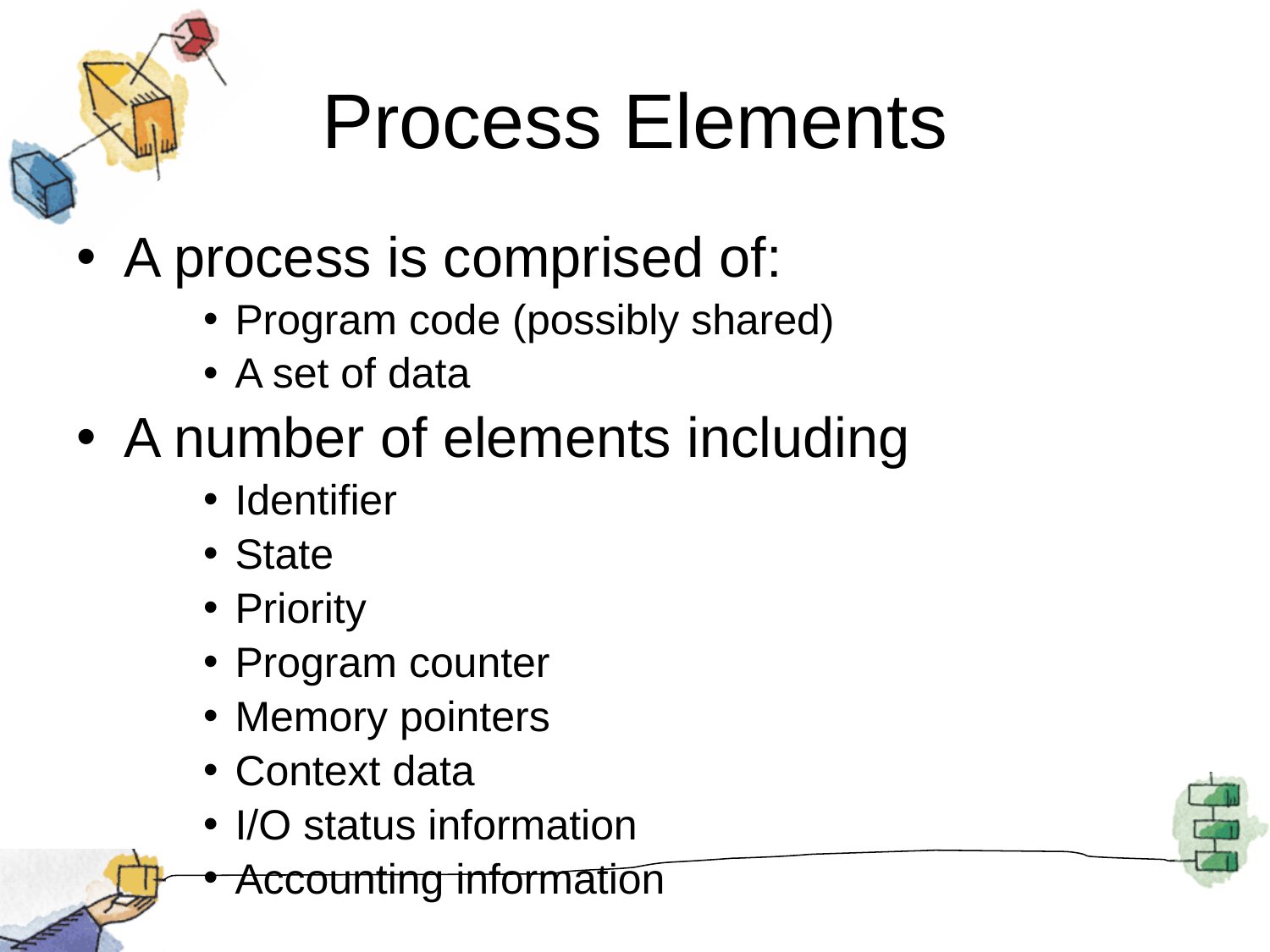

# Process Elements
A process is comprised of:
Program code (possibly shared)
A set of data
A number of elements including
Identifier
State
Priority
Program counter
Memory pointers
Context data
I/O status information
Accounting information